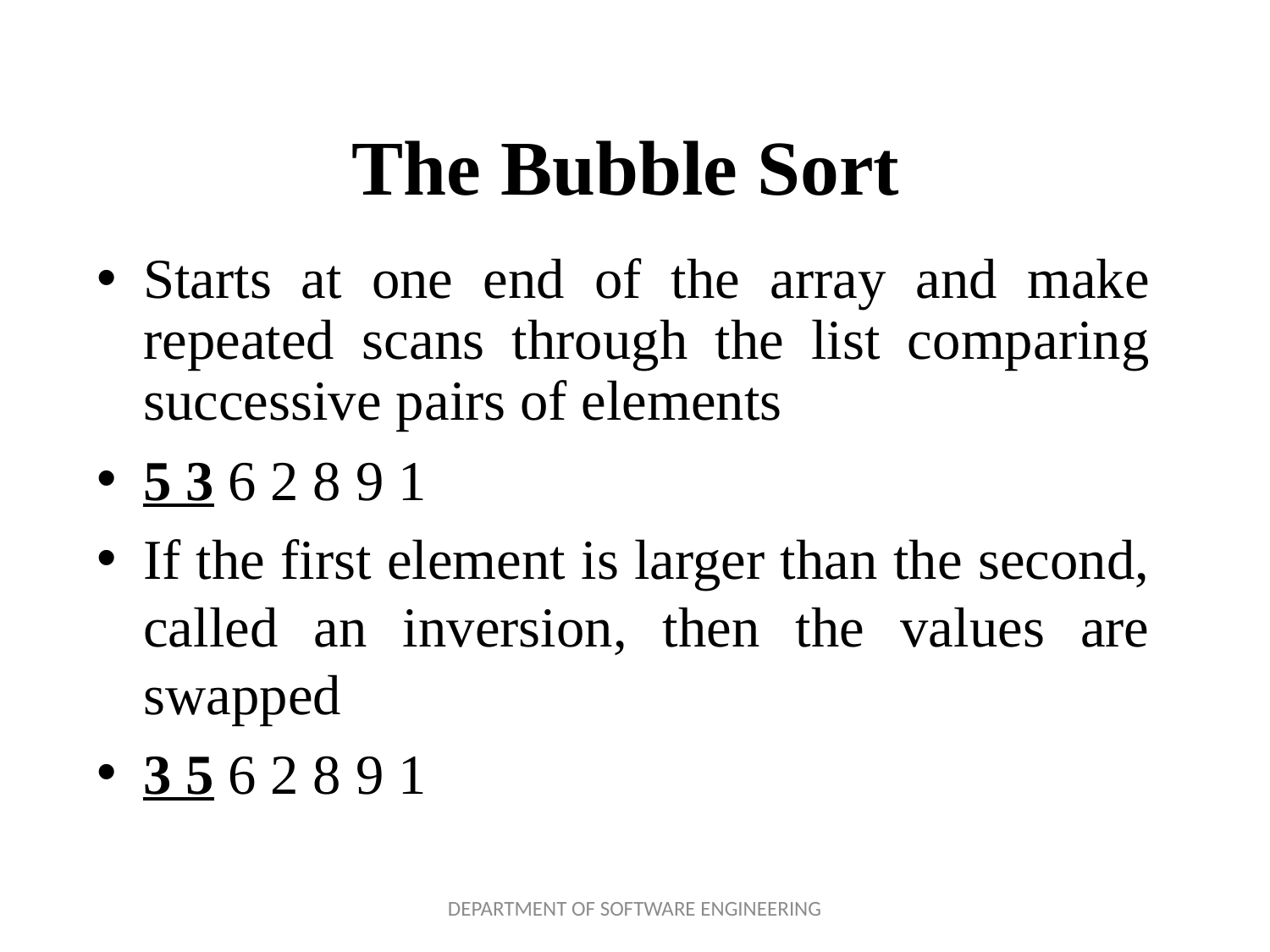

# The Bubble Sort
Starts at one end of the array and make repeated scans through the list comparing successive pairs of elements
5 3 6 2 8 9 1
If the first element is larger than the second, called an inversion, then the values are swapped
3 5 6 2 8 9 1

DEPARTMENT OF SOFTWARE ENGINEERING